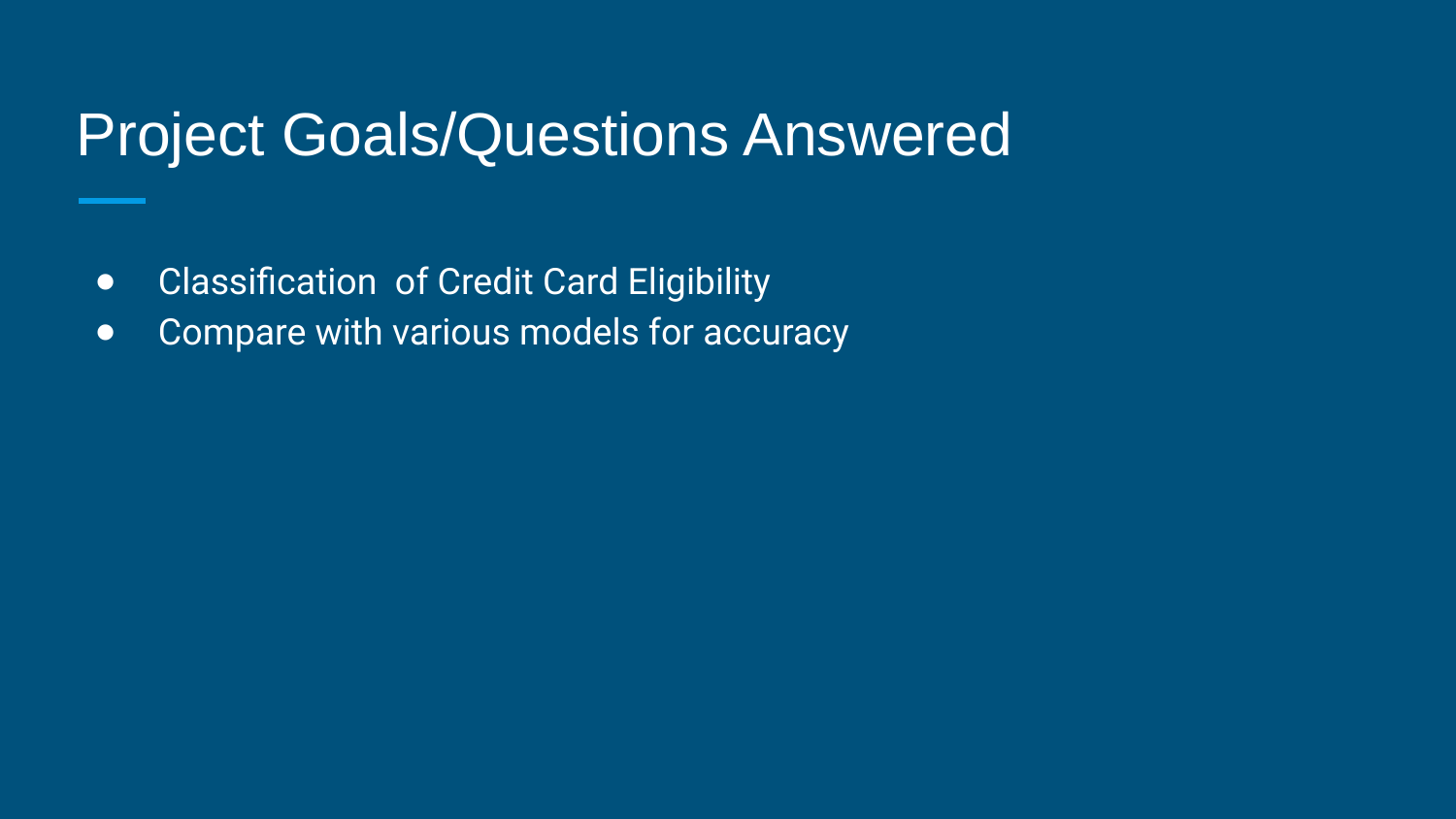

# Project Goals/Questions Answered
 Classification  of Credit Card Eligibility
 Compare with various models for accuracy